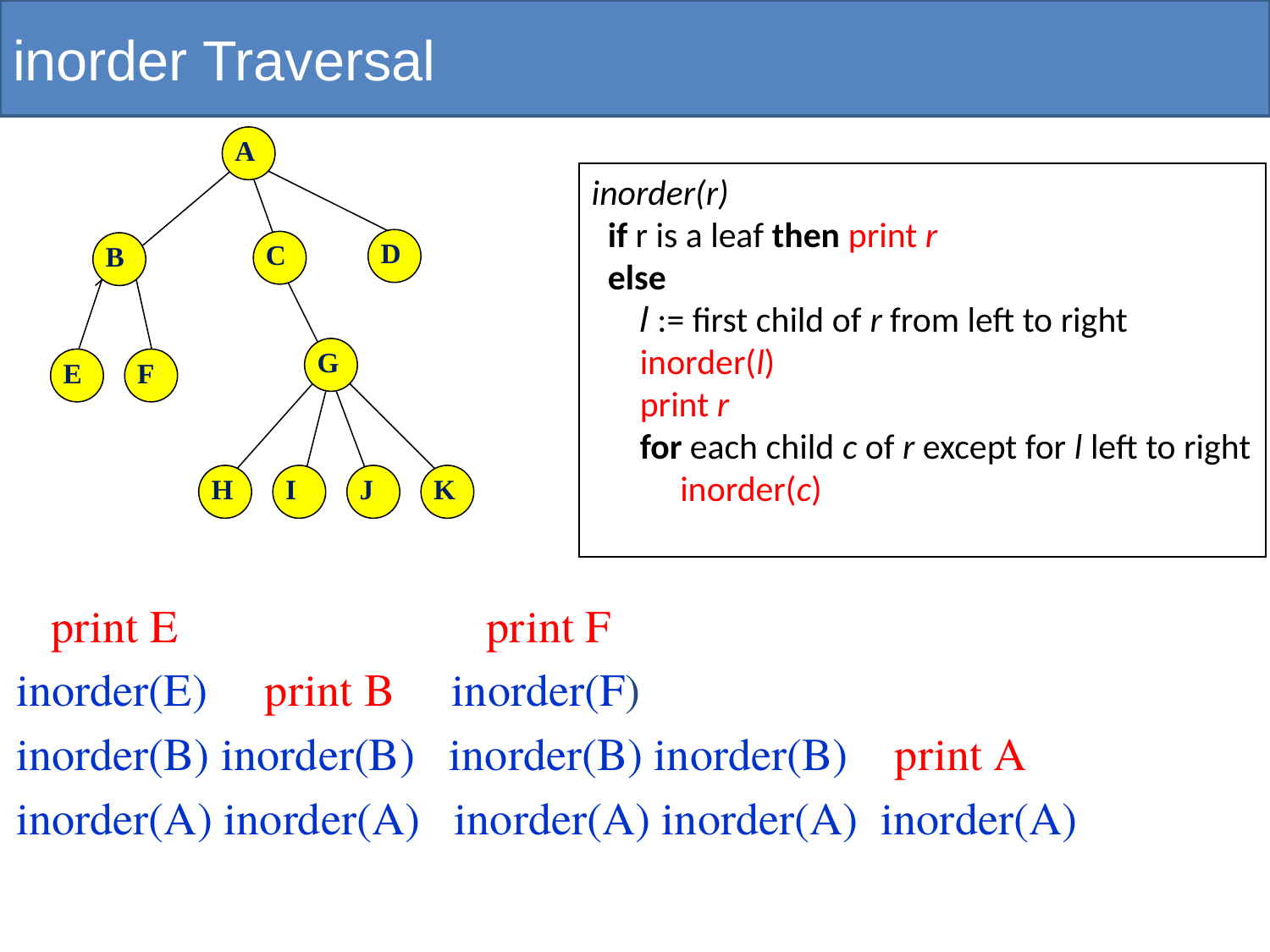

# inorder Traversal

A

D

C

B

G

E

F

H

I

J

K
inorder(r)
  if r is a leaf then print r
  else
      l := first child of r from left to right
      inorder(l)
      print r
      for each child c of r except for l left to right
           inorder(c)

   print E                           print F
inorder(E)     print B     inorder(F)
inorder(B) inorder(B)   inorder(B) inorder(B)    print A
inorder(A) inorder(A)   inorder(A) inorder(A)  inorder(A)